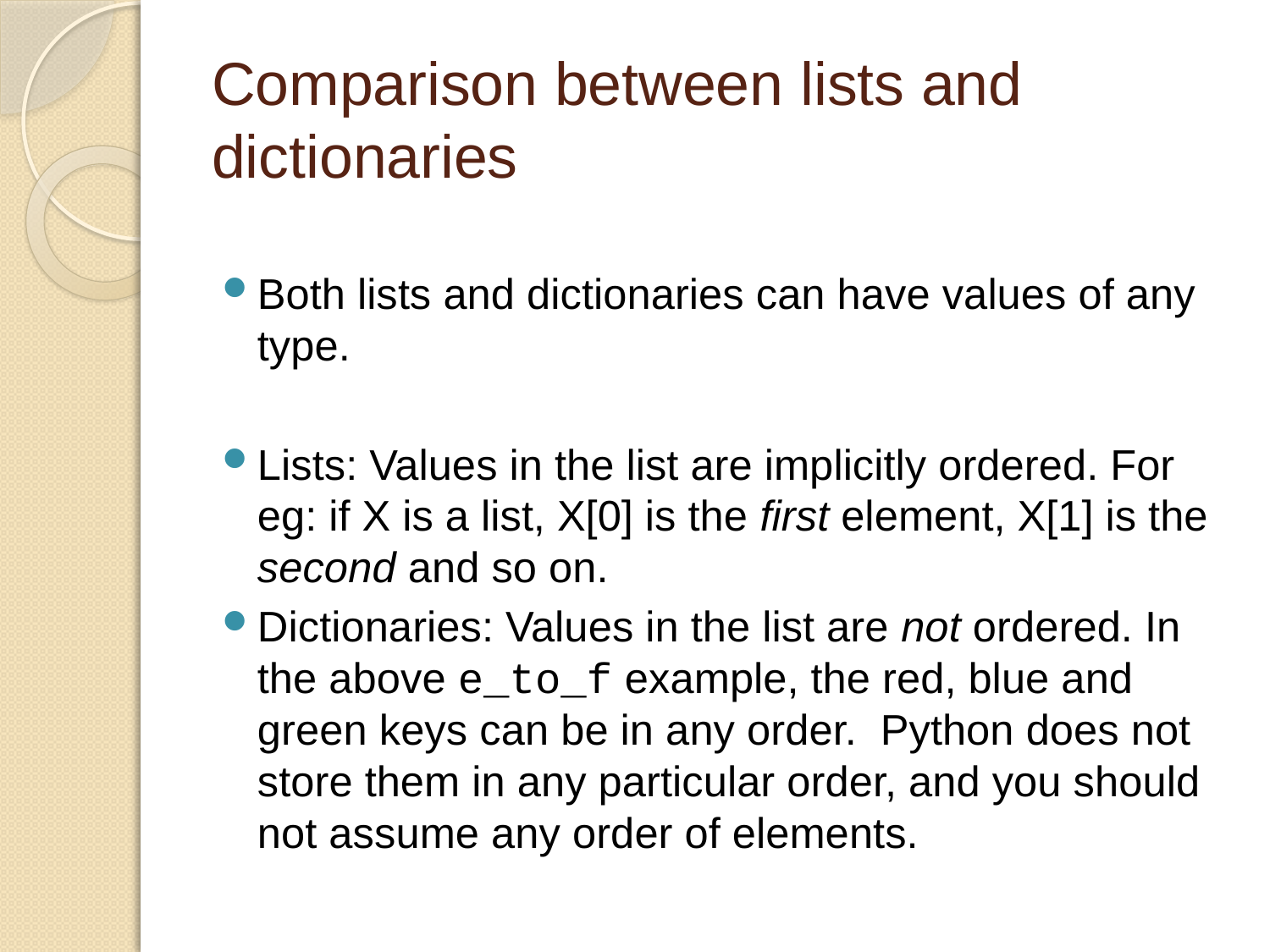

# Comparison between lists and dictionaries

Both lists and dictionaries can have values of any type.

Lists: Values in the list are implicitly ordered. For eg: if X is a list, X[0] is the first element, X[1] is the second and so on.
Dictionaries: Values in the list are not ordered. In the above e_to_f example, the red, blue and green keys can be in any order.  Python does not store them in any particular order, and you should not assume any order of elements.